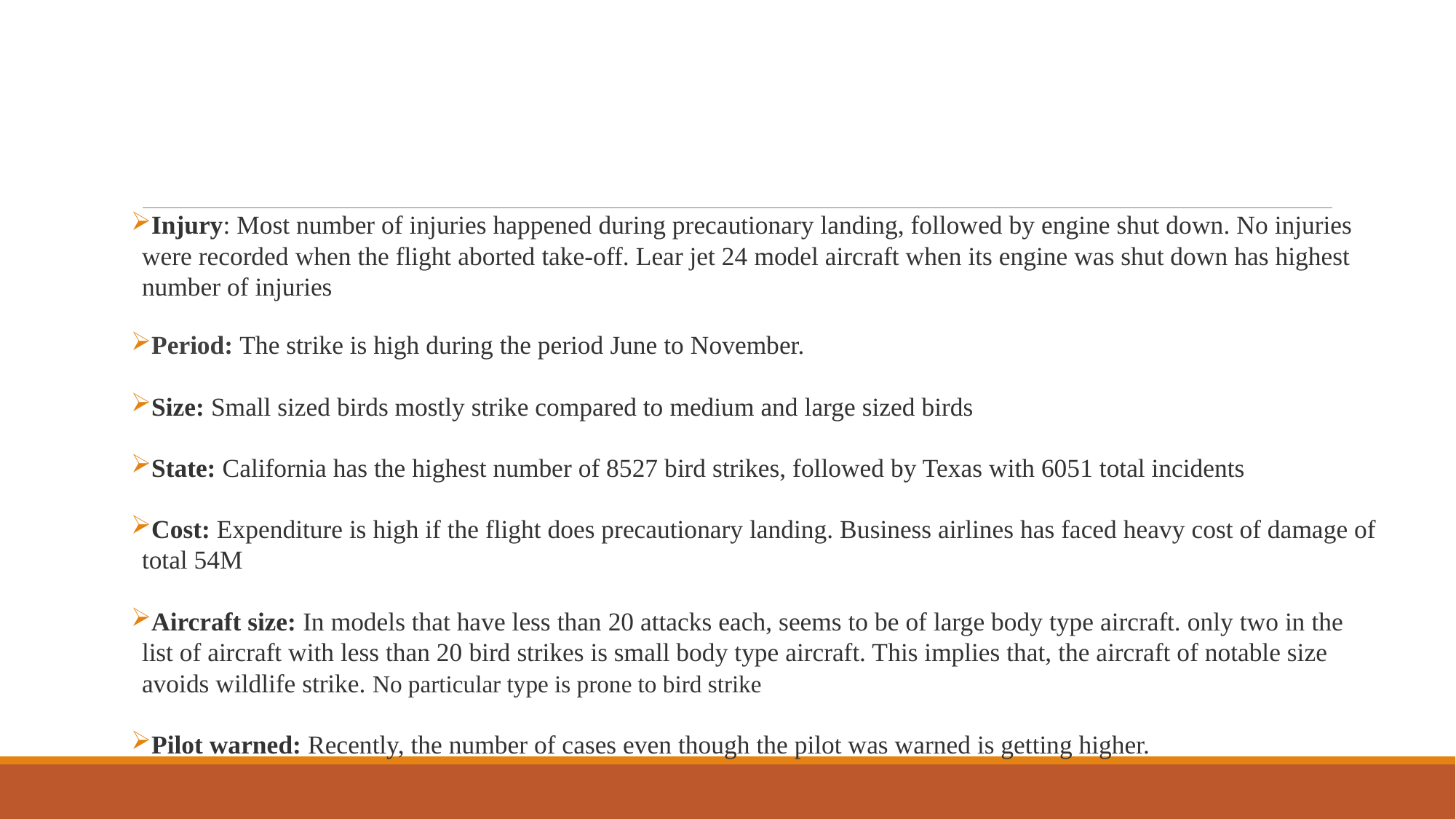

#
Injury: Most number of injuries happened during precautionary landing, followed by engine shut down. No injuries were recorded when the flight aborted take-off. Lear jet 24 model aircraft when its engine was shut down has highest number of injuries
Period: The strike is high during the period June to November.
Size: Small sized birds mostly strike compared to medium and large sized birds
State: California has the highest number of 8527 bird strikes, followed by Texas with 6051 total incidents
Cost: Expenditure is high if the flight does precautionary landing. Business airlines has faced heavy cost of damage of total 54M
Aircraft size: In models that have less than 20 attacks each, seems to be of large body type aircraft. only two in the list of aircraft with less than 20 bird strikes is small body type aircraft. This implies that, the aircraft of notable size avoids wildlife strike. No particular type is prone to bird strike
Pilot warned: Recently, the number of cases even though the pilot was warned is getting higher.